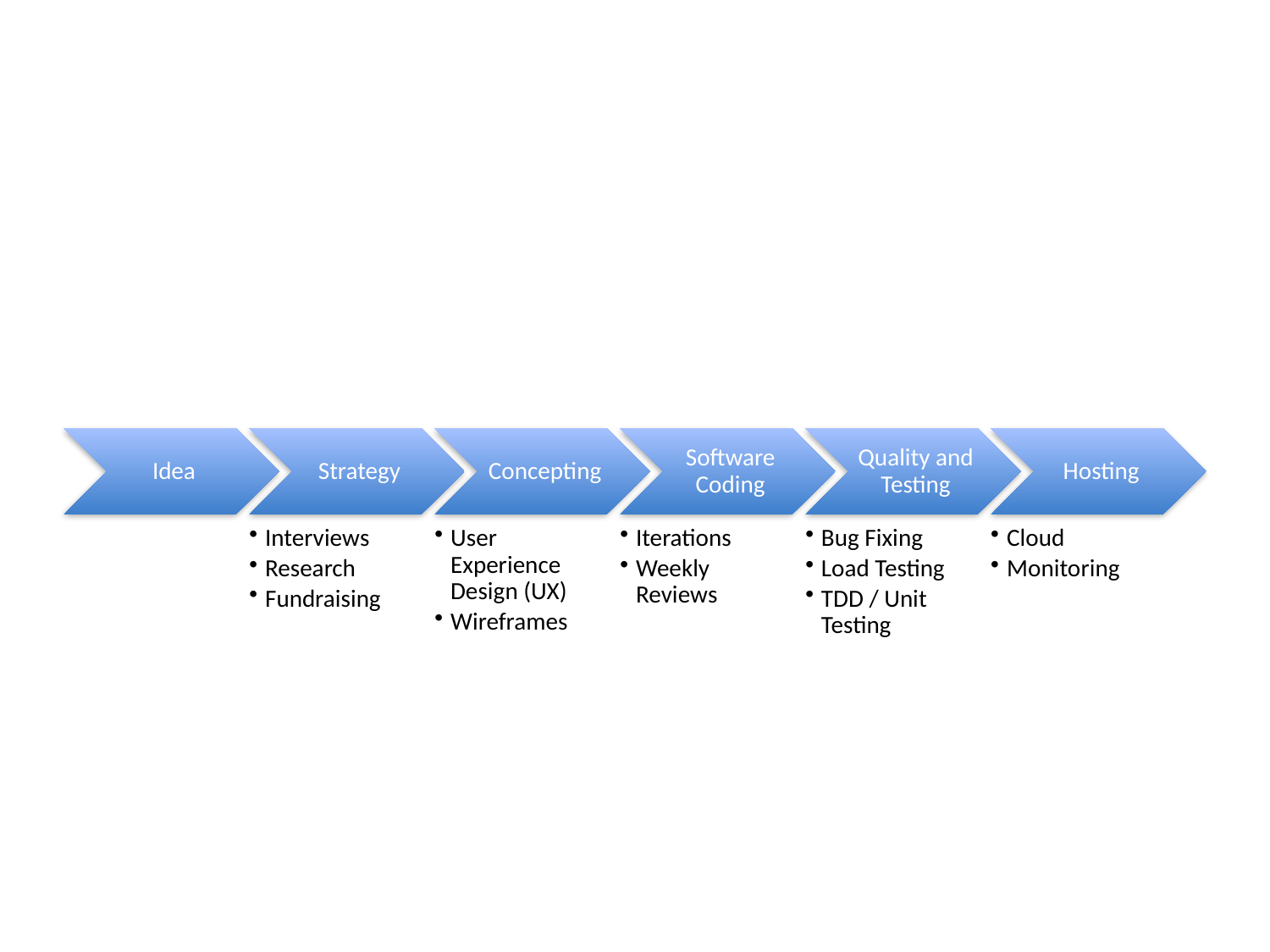

Idea
Strategy
Interviews
Research
Fundraising
Concepting
User Experience Design (UX)
Wireframes
Software Coding
Iterations
Weekly Reviews
Quality and Testing
Bug Fixing
Load Testing
TDD / Unit Testing
Hosting
Cloud
Monitoring